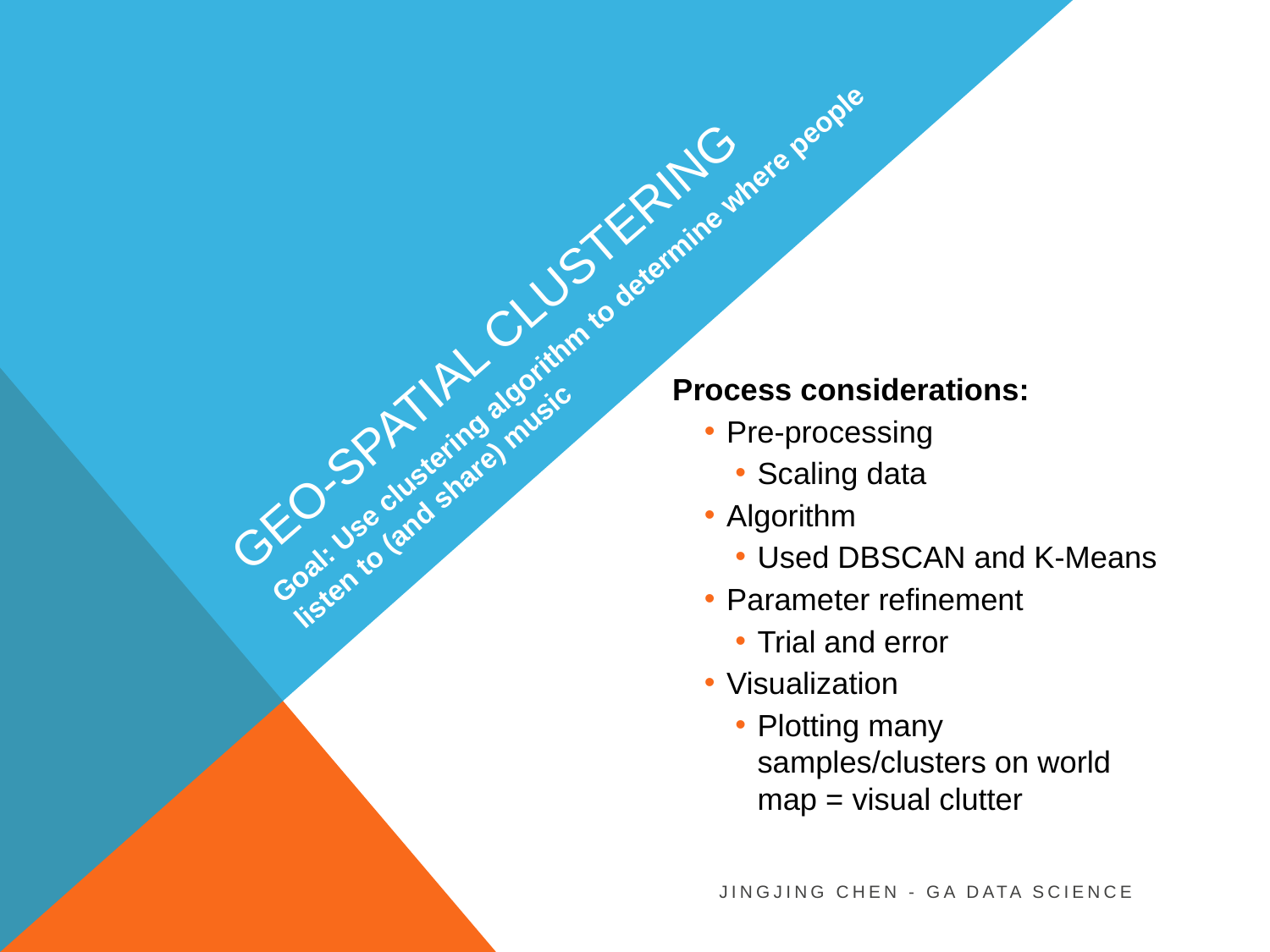

# Geo-spatial clustering
Goal: Use clustering algorithm to determine where people listen to (and share) music
Process considerations:
Pre-processing
Scaling data
Algorithm
Used DBSCAN and K-Means
Parameter refinement
Trial and error
Visualization
Plotting many samples/clusters on world map = visual clutter

JINGJING CHEN - GA DATA SCIENCE